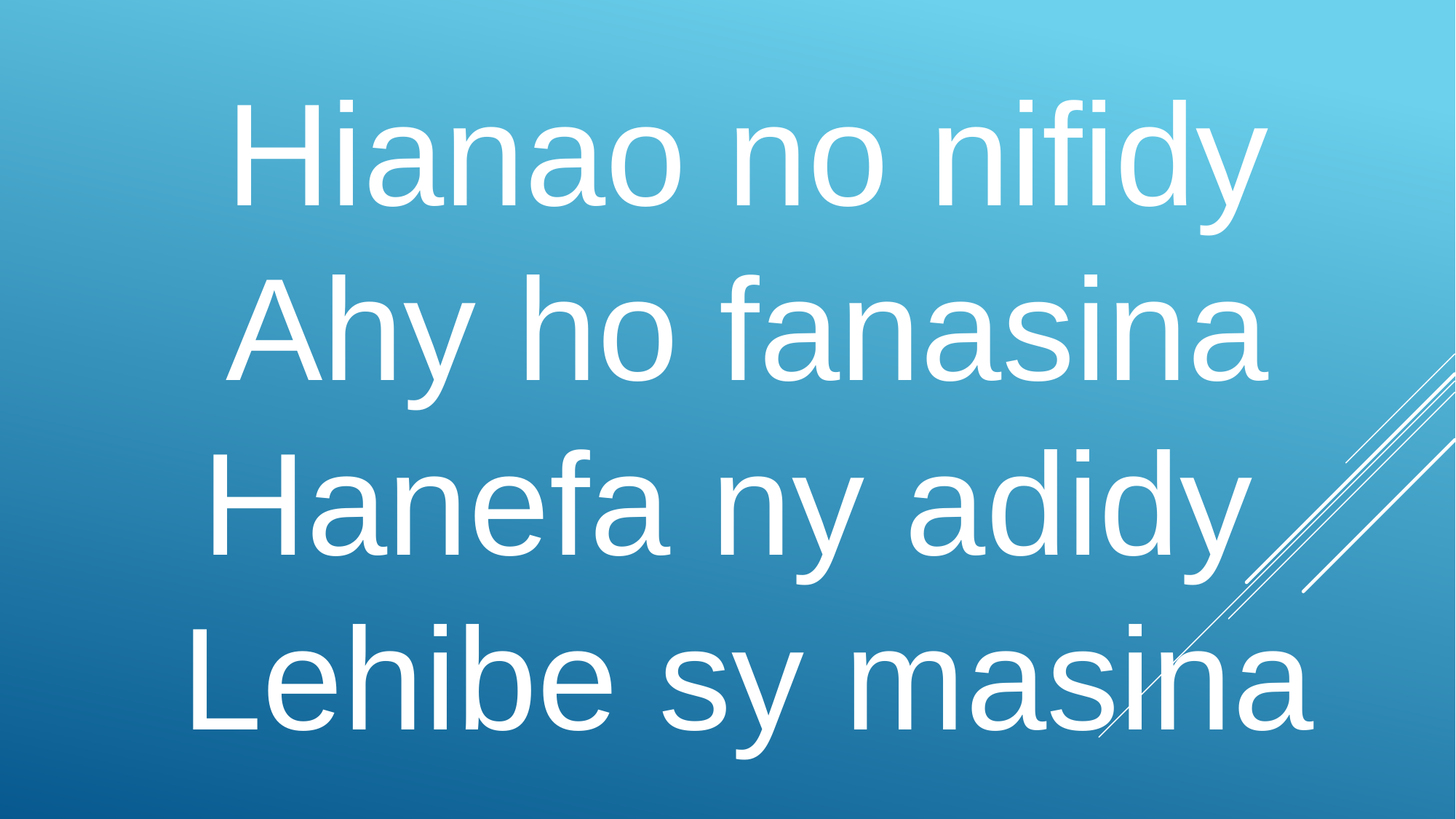

Hianao no nifidy
 Ahy ho fanasina
 Hanefa ny adidy
 Lehibe sy masina